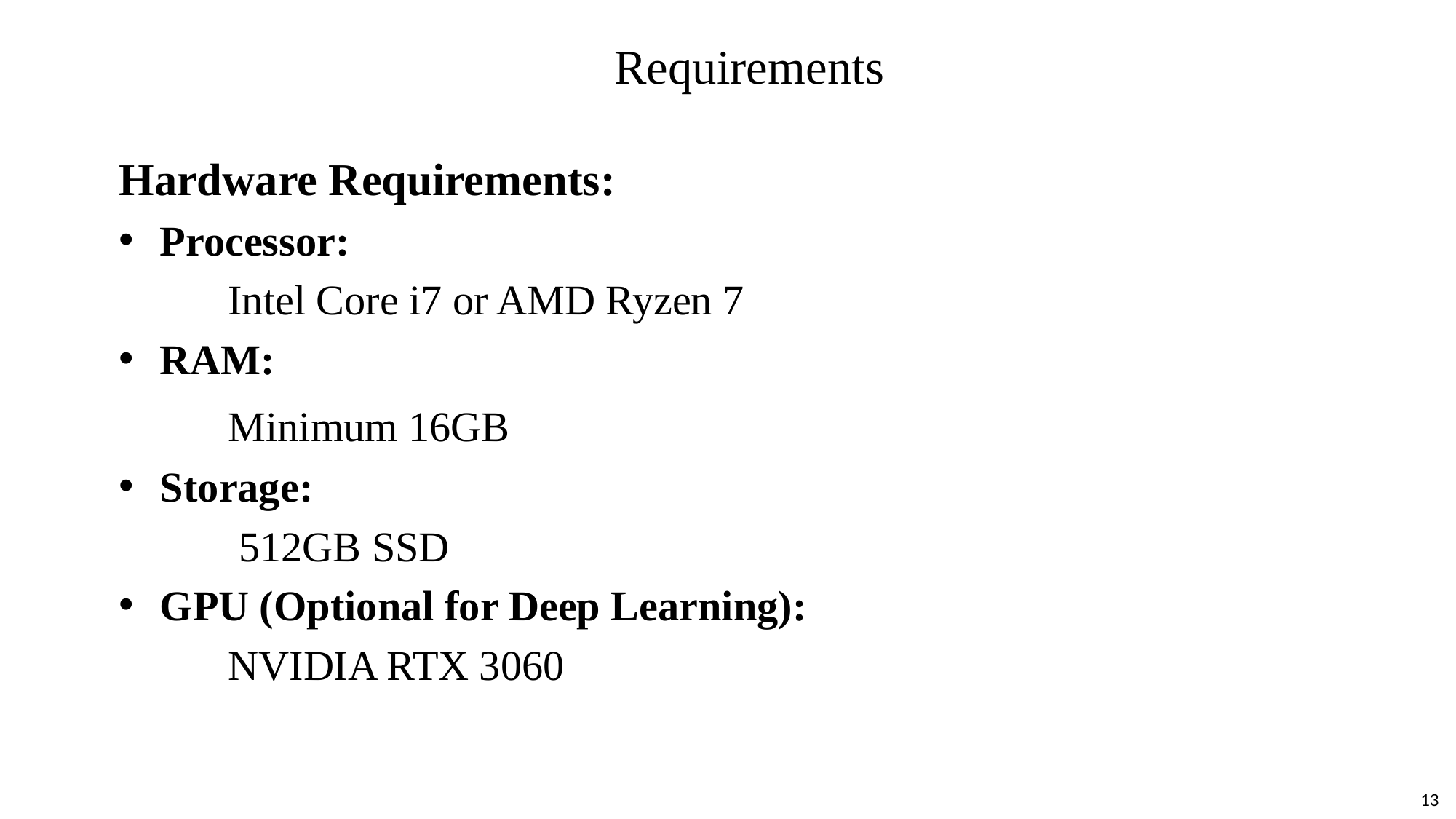

# Requirements
Hardware Requirements:
Processor:
	Intel Core i7 or AMD Ryzen 7
RAM:
	Minimum 16GB
Storage:
	 512GB SSD
GPU (Optional for Deep Learning):
	NVIDIA RTX 3060